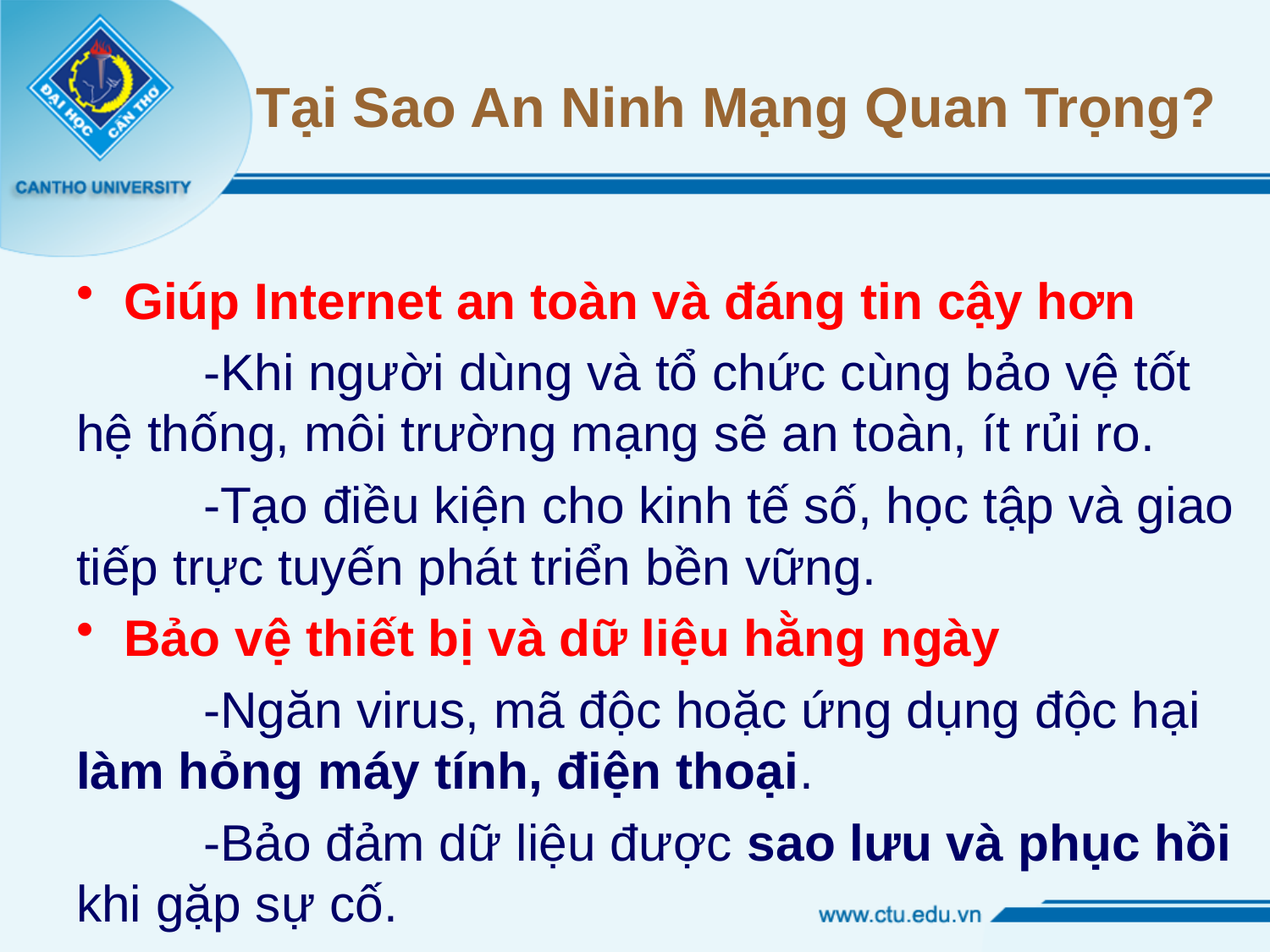

# Tại Sao An Ninh Mạng Quan Trọng?
Giúp Internet an toàn và đáng tin cậy hơn
	-Khi người dùng và tổ chức cùng bảo vệ tốt hệ thống, môi trường mạng sẽ an toàn, ít rủi ro.
	-Tạo điều kiện cho kinh tế số, học tập và giao tiếp trực tuyến phát triển bền vững.
Bảo vệ thiết bị và dữ liệu hằng ngày
	-Ngăn virus, mã độc hoặc ứng dụng độc hại làm hỏng máy tính, điện thoại.
	-Bảo đảm dữ liệu được sao lưu và phục hồi khi gặp sự cố.